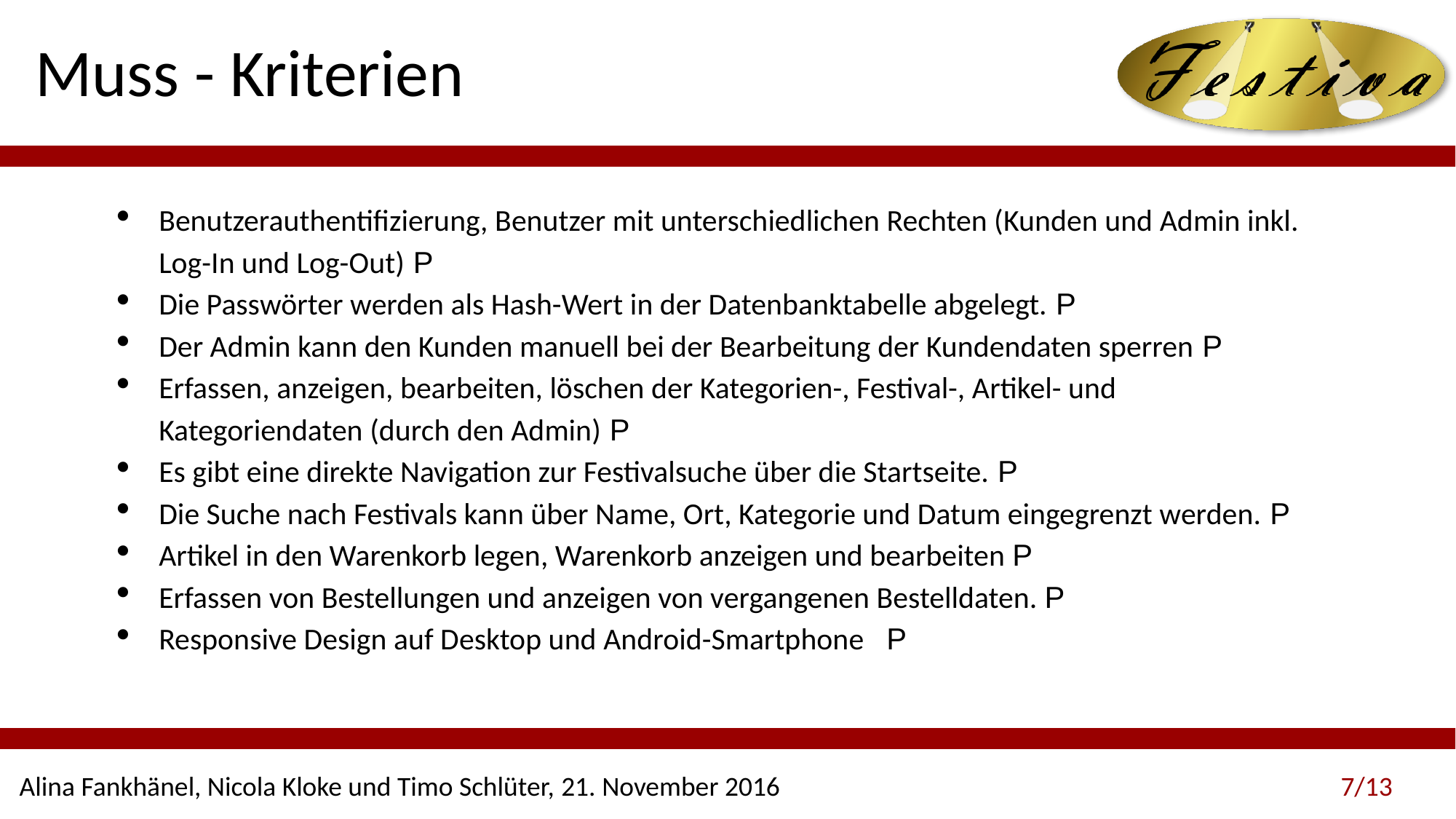

# Muss - Kriterien
Benutzerauthentifizierung, Benutzer mit unterschiedlichen Rechten (Kunden und Admin inkl. Log-In und Log-Out) P
Die Passwörter werden als Hash-Wert in der Datenbanktabelle abgelegt. P
Der Admin kann den Kunden manuell bei der Bearbeitung der Kundendaten sperren P
Erfassen, anzeigen, bearbeiten, löschen der Kategorien-, Festival-, Artikel- und  Kategoriendaten (durch den Admin) P
Es gibt eine direkte Navigation zur Festivalsuche über die Startseite. P
Die Suche nach Festivals kann über Name, Ort, Kategorie und Datum eingegrenzt werden. P
Artikel in den Warenkorb legen, Warenkorb anzeigen und bearbeiten P
Erfassen von Bestellungen und anzeigen von vergangenen Bestelldaten. P
Responsive Design auf Desktop und Android-Smartphone   P